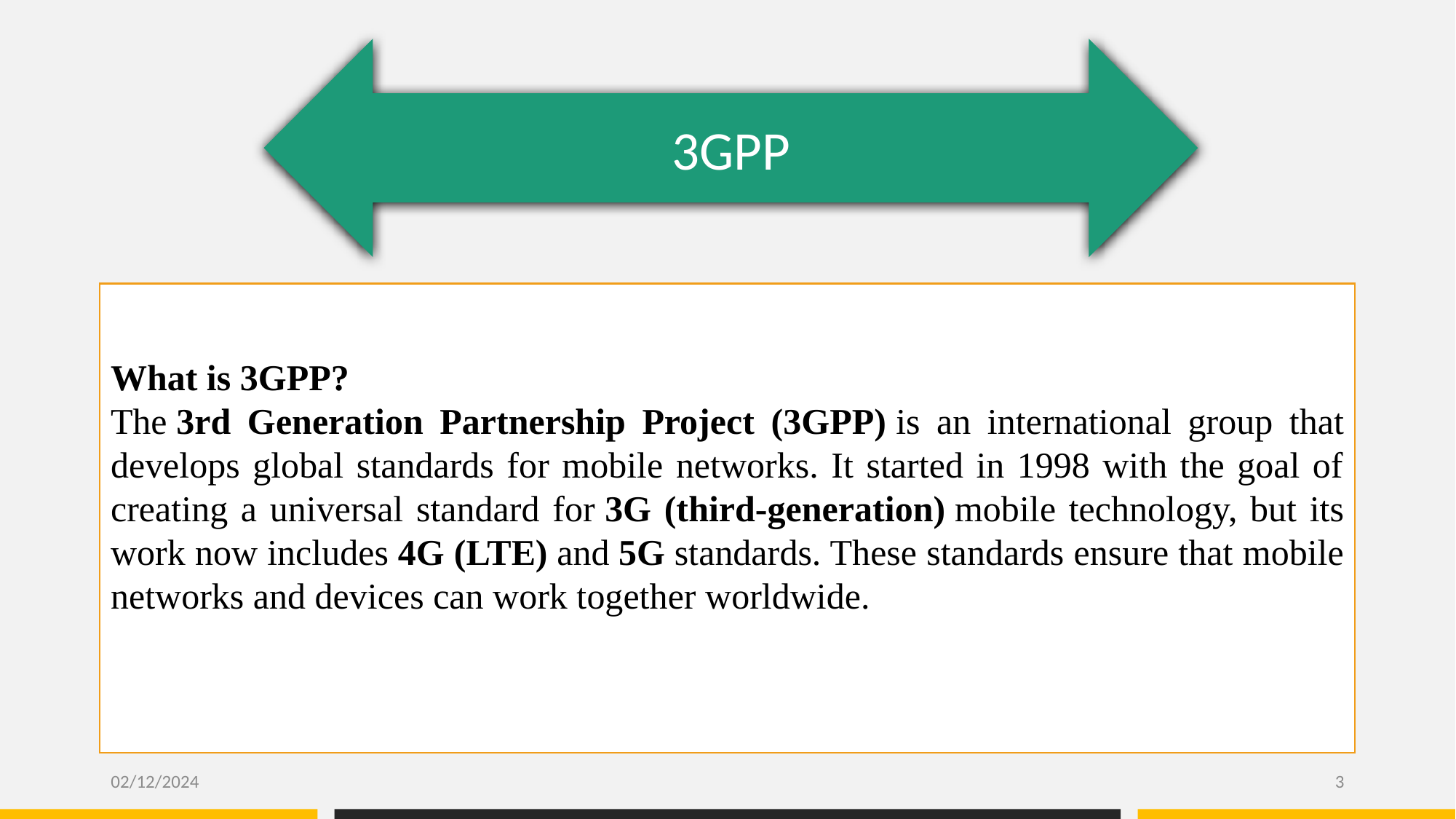

3GPP
What is 3GPP?
The 3rd Generation Partnership Project (3GPP) is an international group that develops global standards for mobile networks. It started in 1998 with the goal of creating a universal standard for 3G (third-generation) mobile technology, but its work now includes 4G (LTE) and 5G standards. These standards ensure that mobile networks and devices can work together worldwide.

02/12/2024
3